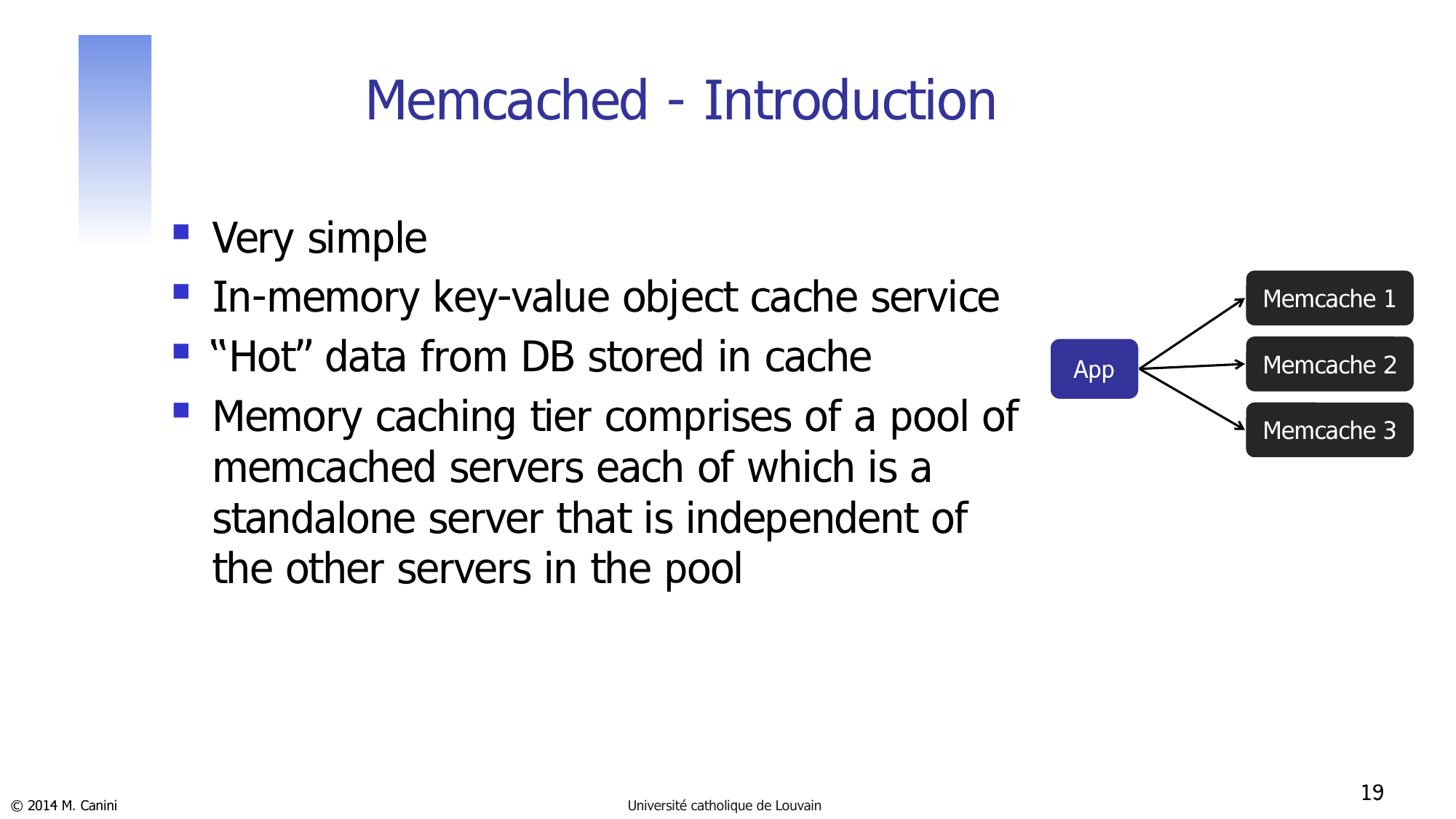

# Memcached - Introduction

Very simple
In-memory key-value object cache service
“Hot” data from DB stored in cache
Memory caching tier comprises of a pool of memcached servers each of which is a standalone server that is independent of the other servers in the pool
Memcache 1
Memcache 2
App
Memcache 3
19
Université catholique de Louvain